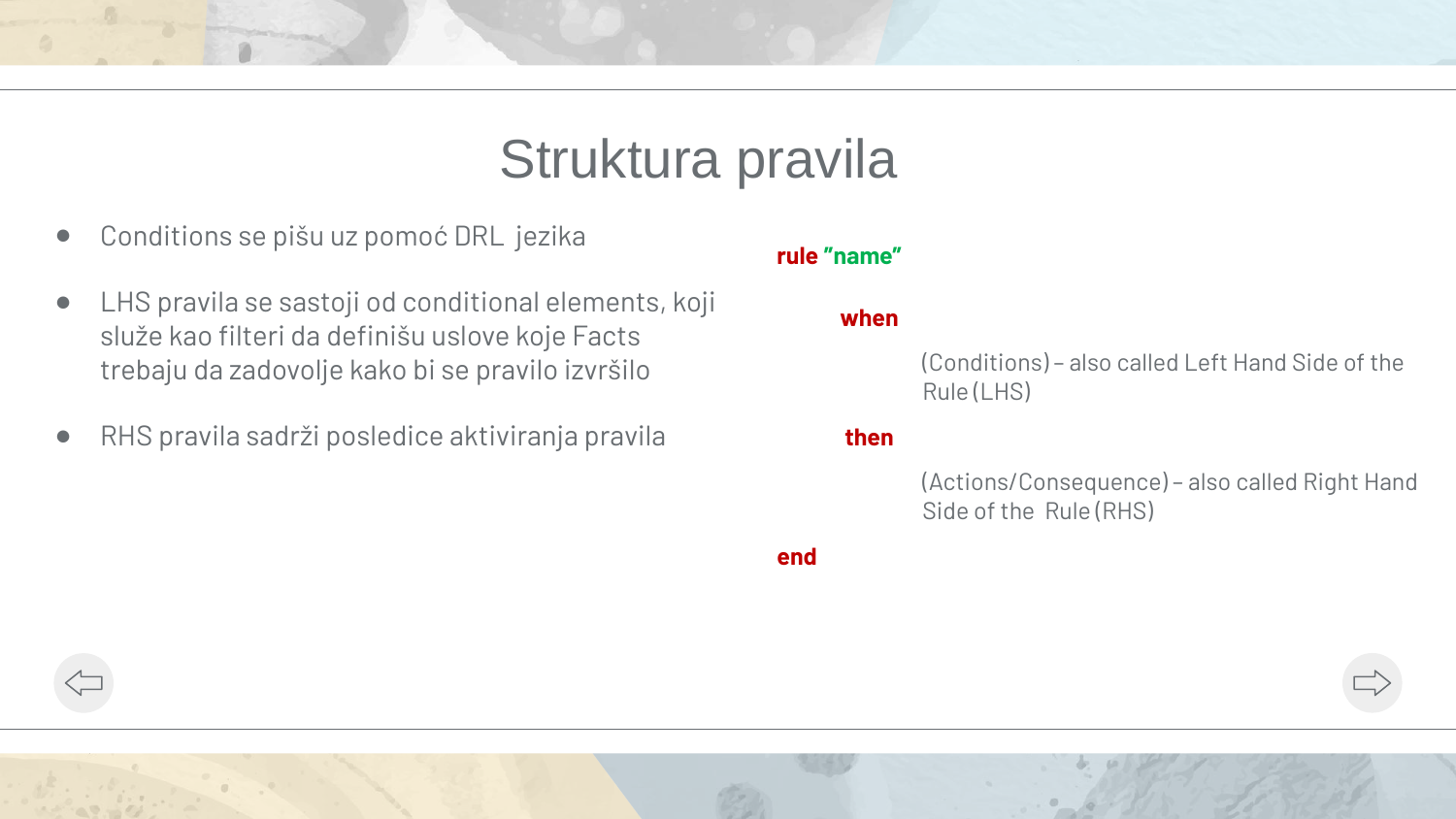

# Struktura pravila
Conditions se pišu uz pomoć DRL  jezika
LHS pravila se sastoji od conditional elements, koji služe kao filteri da definišu uslove koje Facts trebaju da zadovolje kako bi se pravilo izvršilo
RHS pravila sadrži posledice aktiviranja pravila
rule ″name″
             when
	(Conditions) – also called Left Hand Side of the 	Rule (LHS)
              then
	(Actions/Consequence) – also called Right Hand 	Side of the  Rule (RHS)
end